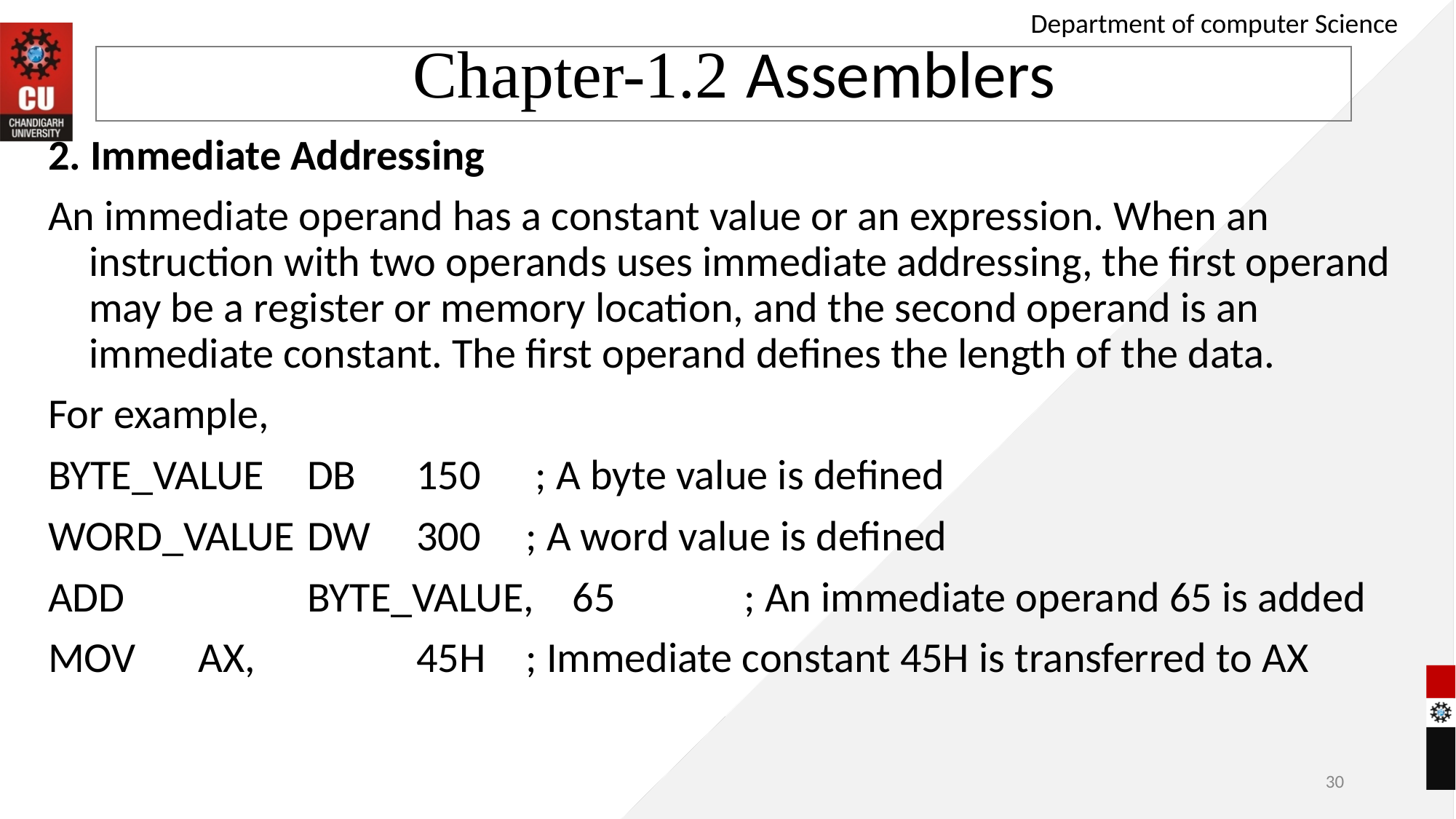

# Chapter-1.2 Assemblers
Department of computer Science

2. Immediate Addressing
An immediate operand has a constant value or an expression. When an instruction with two operands uses immediate addressing, the first operand may be a register or memory location, and the second operand is an immediate constant. The first operand defines the length of the data.
For example,
BYTE_VALUE 	DB 	150	 ; A byte value is defined
WORD_VALUE 	DW 	300 	; A word value is defined
ADD 		BYTE_VALUE,    65 		; An immediate operand 65 is added
MOV 	AX, 		45H 	; Immediate constant 45H is transferred to AX
30